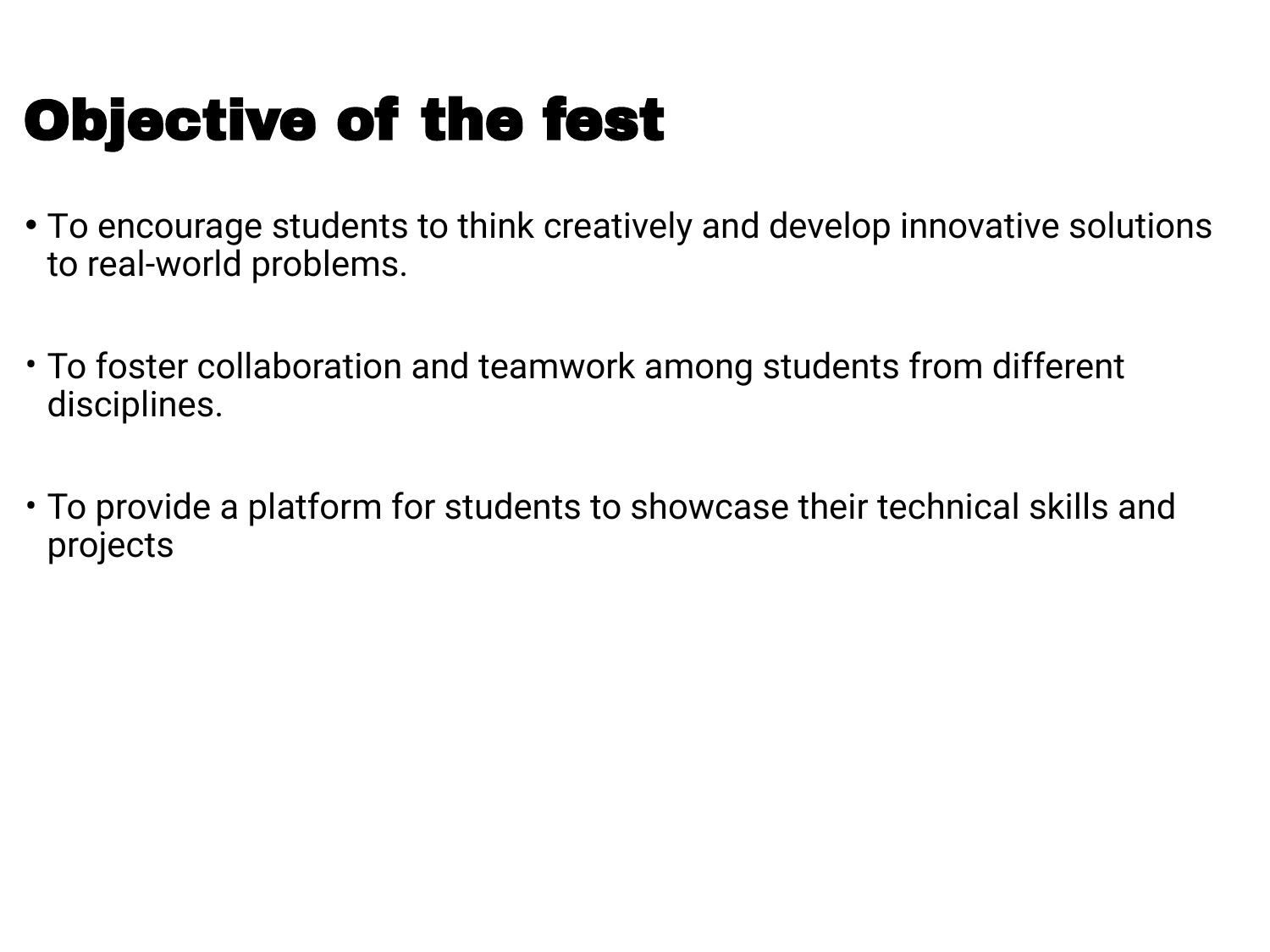

# Objective of the fest
To encourage students to think creatively and develop innovative solutions to real-world problems.

To foster collaboration and teamwork among students from different disciplines.

To provide a platform for students to showcase their technical skills and projects